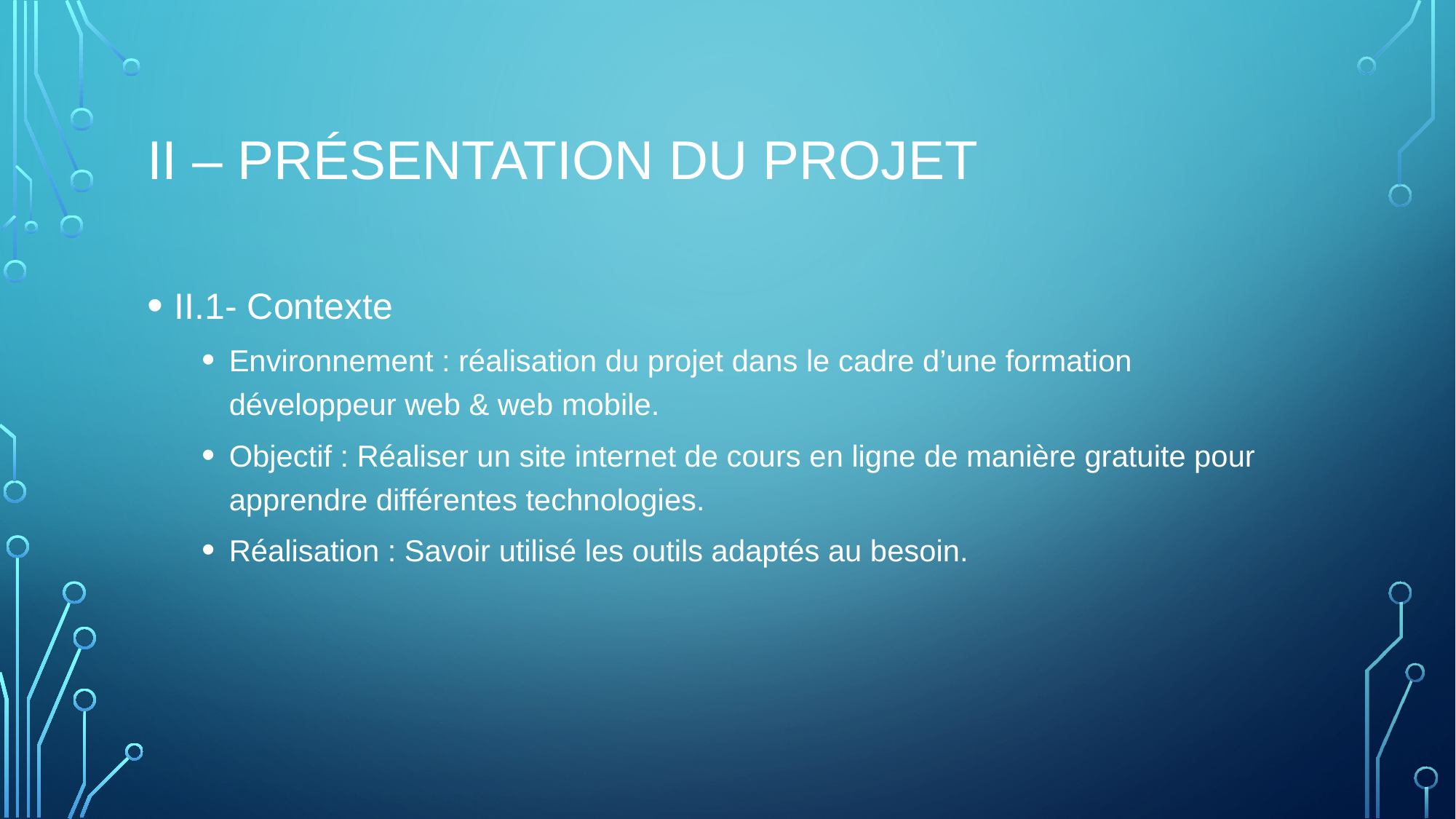

# II – Présentation du projet
II.1- Contexte
Environnement : réalisation du projet dans le cadre d’une formation développeur web & web mobile.
Objectif : Réaliser un site internet de cours en ligne de manière gratuite pour apprendre différentes technologies.
Réalisation : Savoir utilisé les outils adaptés au besoin.